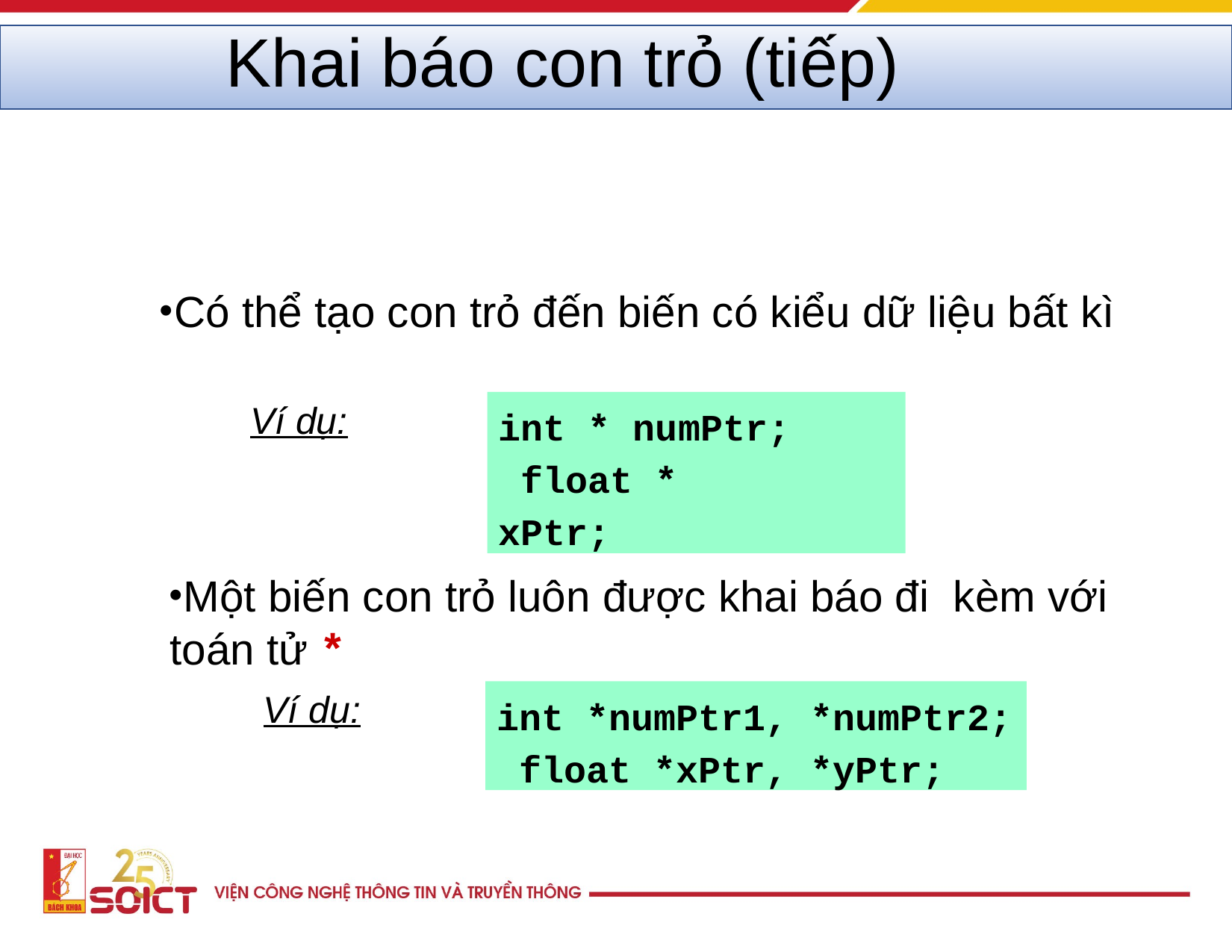

# Khai báo con trỏ (tiếp)

Có thể tạo con trỏ đến biến có kiểu dữ liệu bất kì
int * numPtr;  float * xPtr;
Ví dụ:
Một biến con trỏ luôn được khai báo đi  kèm với toán tử *
int *numPtr1, *numPtr2;  float *xPtr, *yPtr;
Ví dụ: